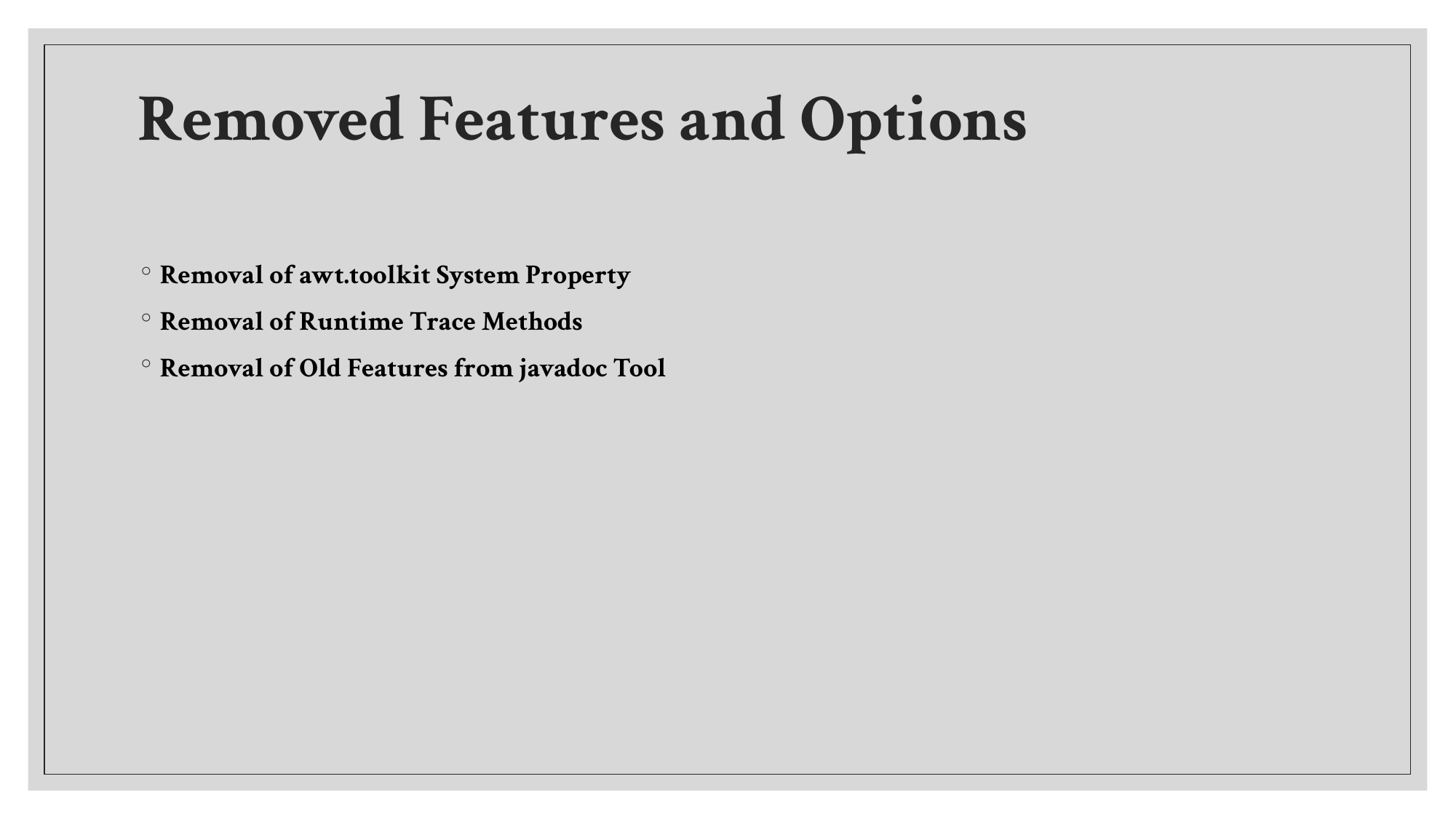

# Removed Features and Options
Removal of awt.toolkit System Property
Removal of Runtime Trace Methods
Removal of Old Features from javadoc Tool